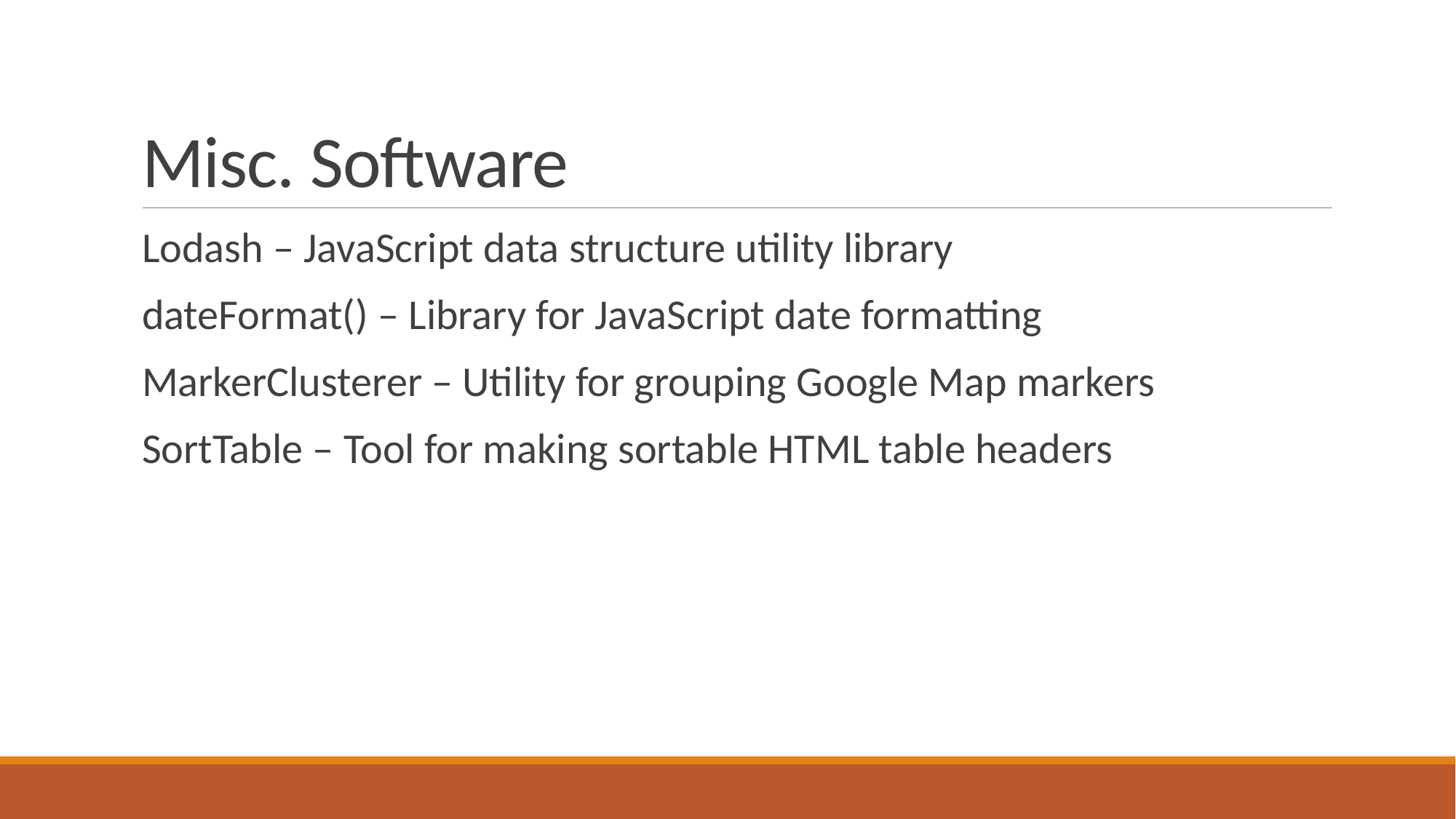

# Misc. Software
Lodash – JavaScript data structure utility library
dateFormat() – Library for JavaScript date formatting
MarkerClusterer – Utility for grouping Google Map markers
SortTable – Tool for making sortable HTML table headers